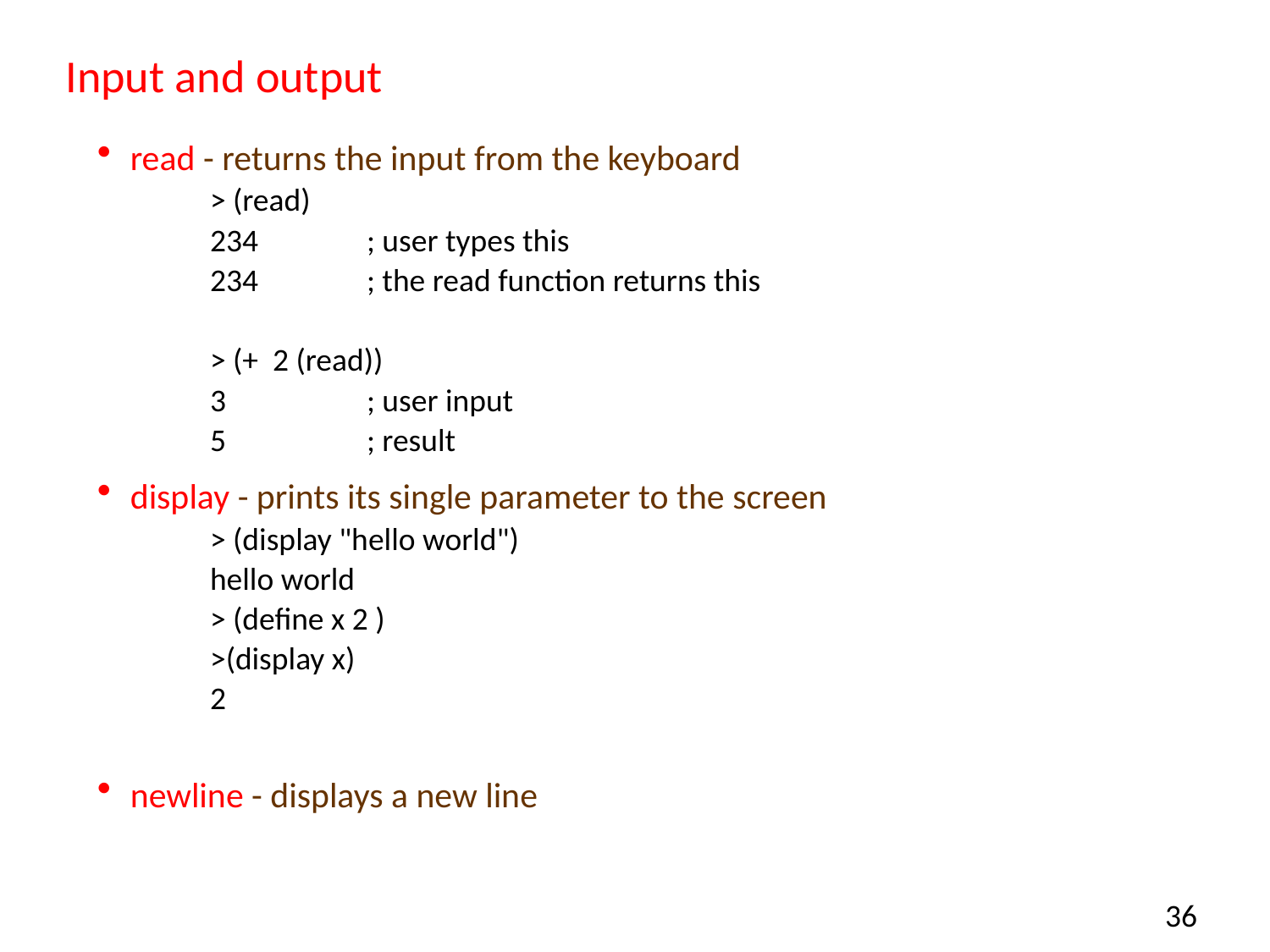

# Input and output
read - returns the input from the keyboard
> (read)
234	; user types this
234	; the read function returns this

> (+  2 (read))
3		; user input
5		; result
display - prints its single parameter to the screen
> (display "hello world")
hello world
> (define x 2 )
>(display x)
2

newline - displays a new line
36